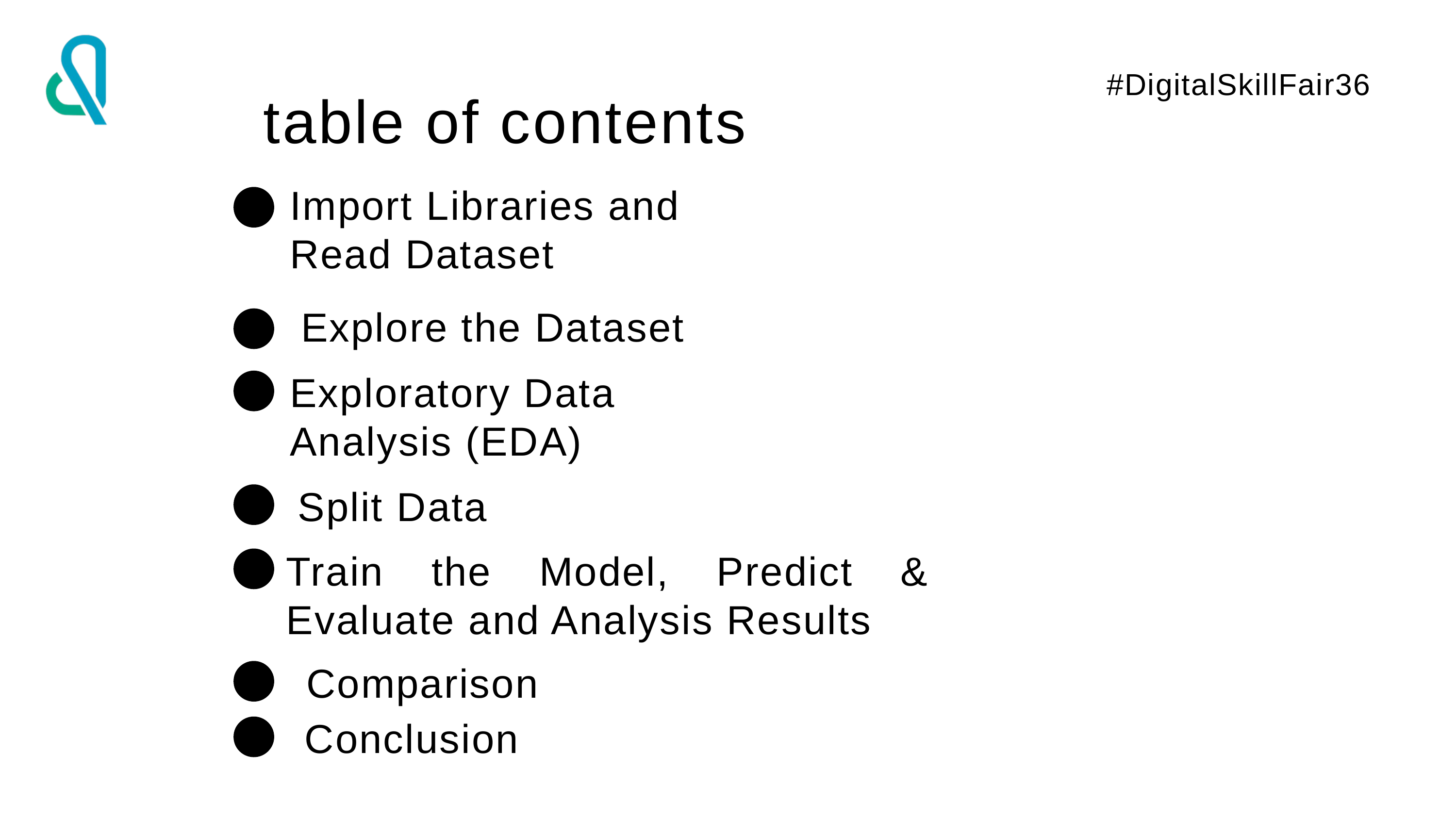

#DigitalSkillFair36
table of contents
Import Libraries and Read Dataset

Explore the Dataset

Exploratory Data Analysis (EDA)

Split Data

Train the Model, Predict & Evaluate and Analysis Results

Comparison

Conclusion